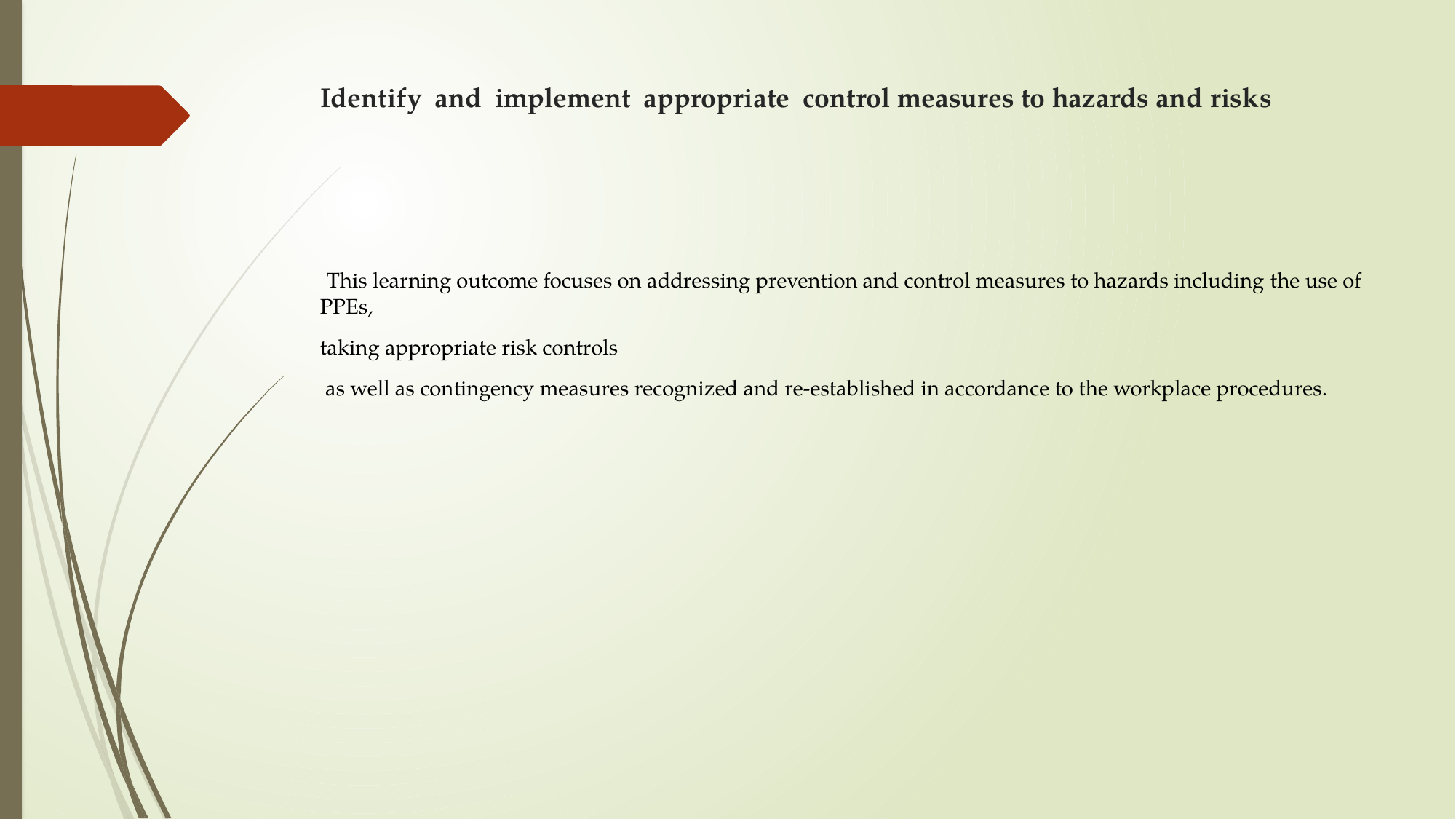

# Identify and implement appropriate control measures to hazards and risks
 This learning outcome focuses on addressing prevention and control measures to hazards including the use of PPEs,
taking appropriate risk controls
 as well as contingency measures recognized and re-established in accordance to the workplace procedures.